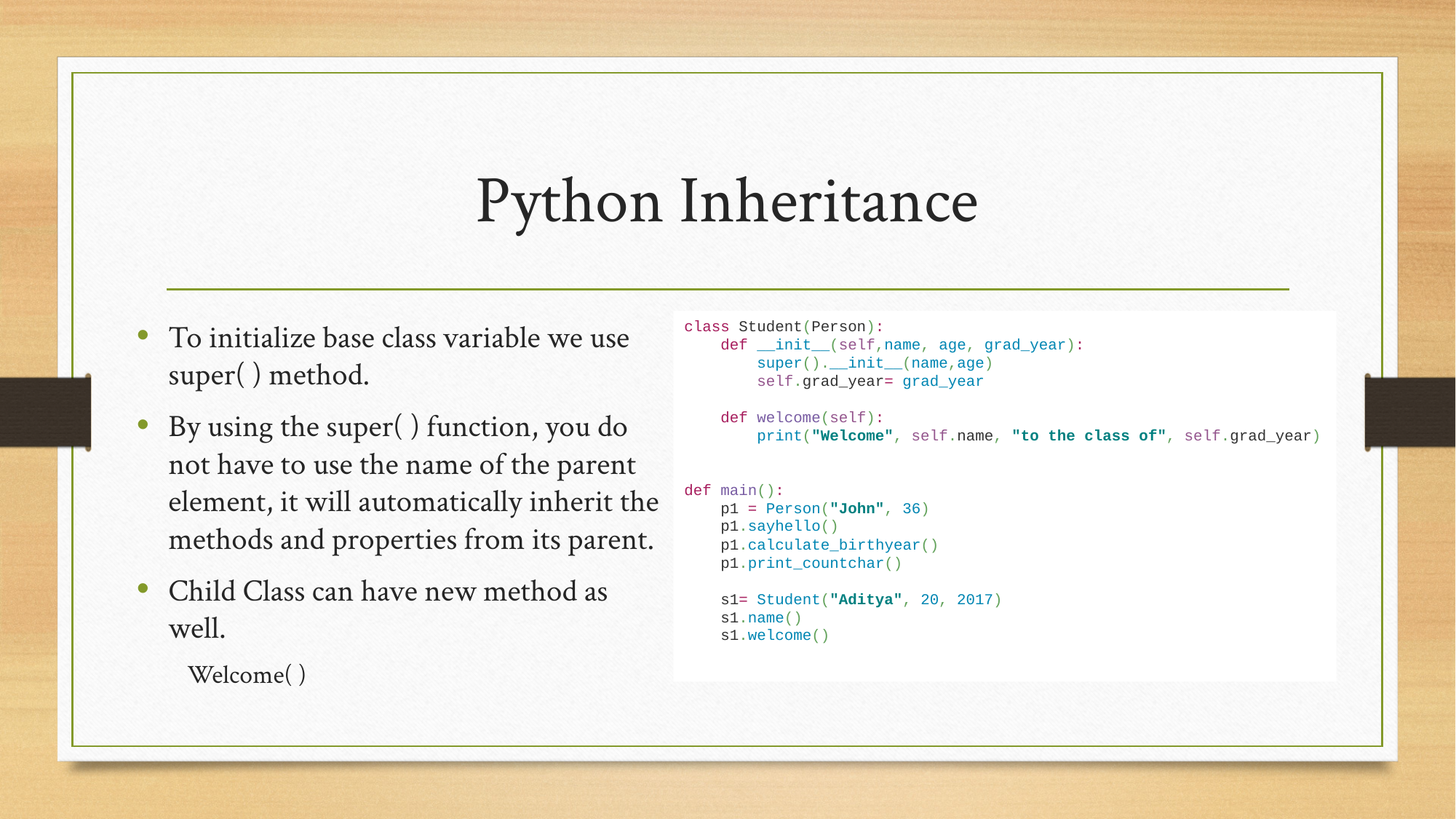

# Python Inheritance
class Student(Person):
    def __init__(self,name, age, grad_year):
        super().__init__(name,age)
        self.grad_year= grad_year
    def welcome(self):
        print("Welcome", self.name, "to the class of", self.grad_year)
def main():
    p1 = Person("John", 36)
    p1.sayhello()
    p1.calculate_birthyear()
    p1.print_countchar()
    s1= Student("Aditya", 20, 2017)
    s1.name()
    s1.welcome()
To initialize base class variable we use super( ) method.
By using the super( ) function, you do not have to use the name of the parent element, it will automatically inherit the methods and properties from its parent.
Child Class can have new method as well.
Welcome( )